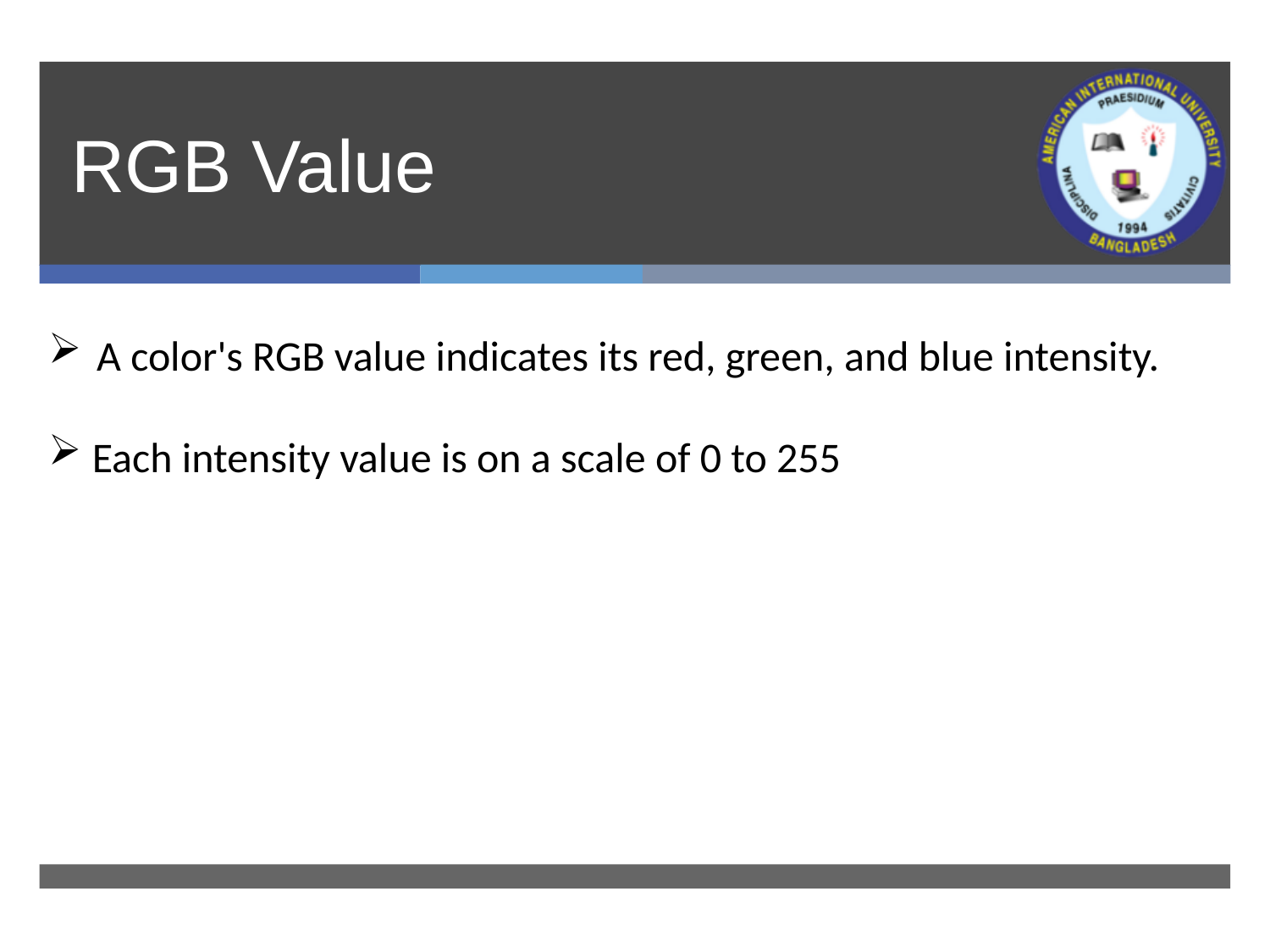

# RGB Value

A color's RGB value indicates its red, green, and blue intensity.

 Each intensity value is on a scale of 0 to 255